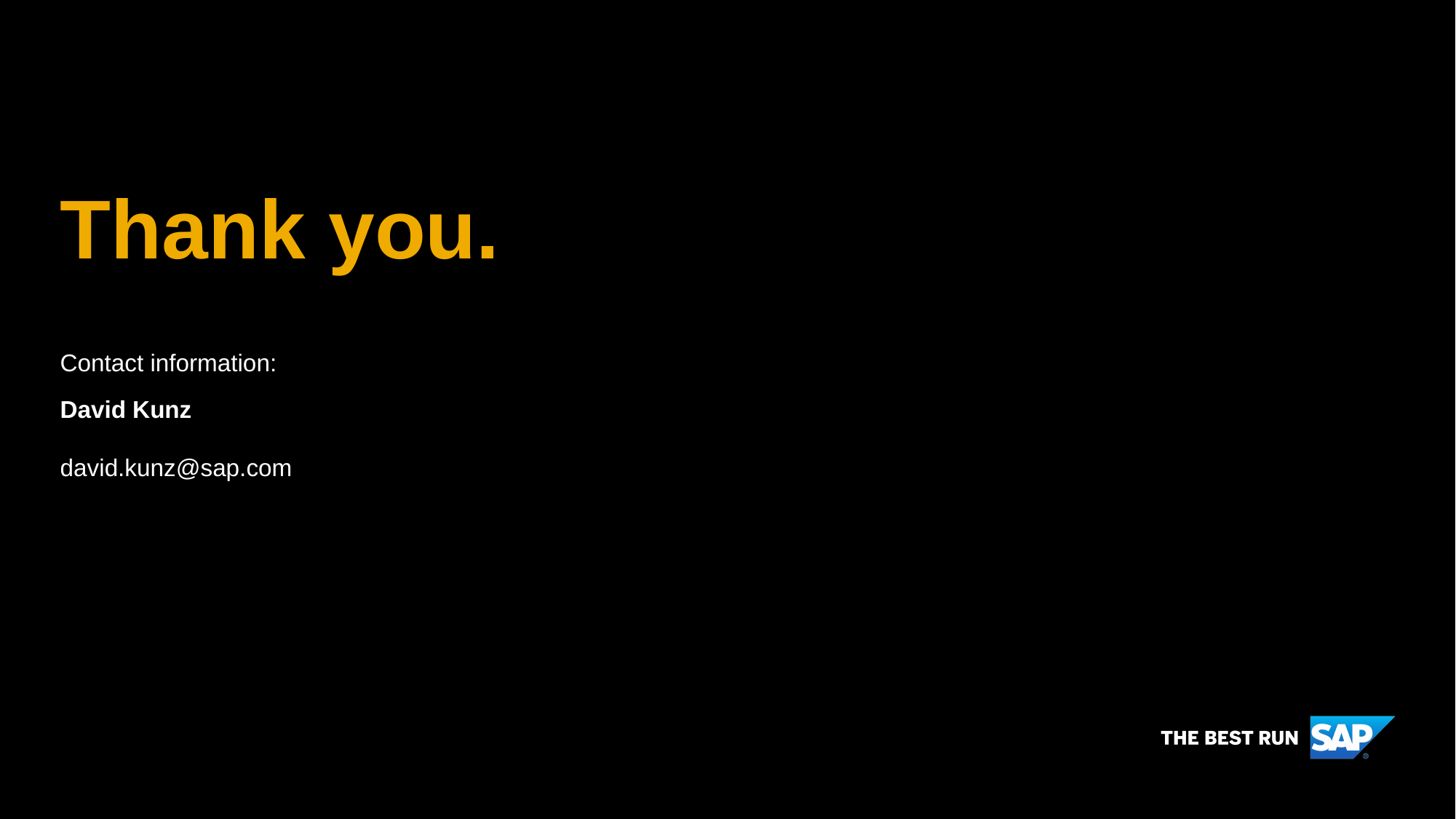

# Thank you.
Contact information:
David Kunz
david.kunz@sap.com